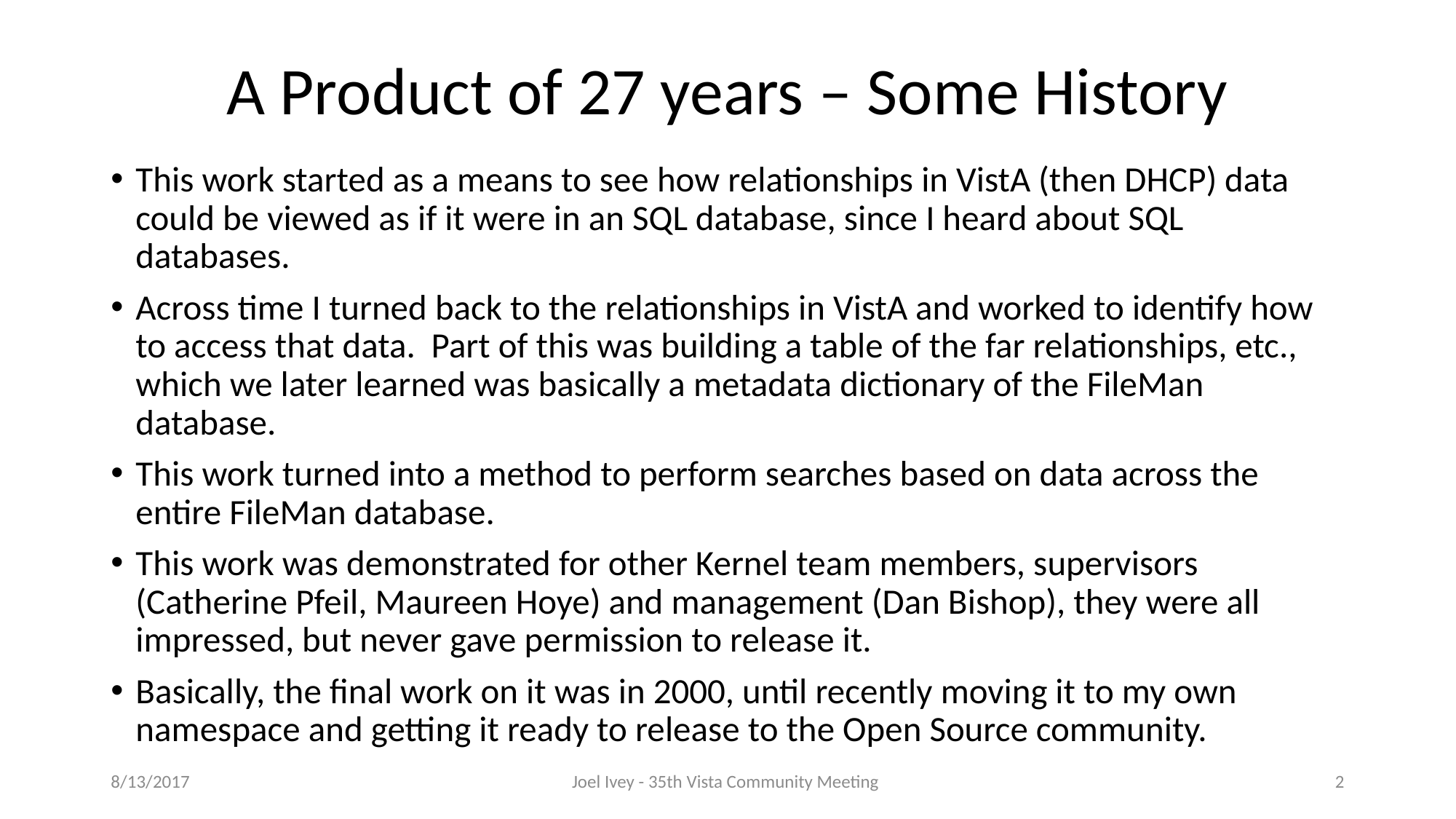

# A Product of 27 years – Some History
This work started as a means to see how relationships in VistA (then DHCP) data could be viewed as if it were in an SQL database, since I heard about SQL databases.
Across time I turned back to the relationships in VistA and worked to identify how to access that data.  Part of this was building a table of the far relationships, etc., which we later learned was basically a metadata dictionary of the FileMan database.
This work turned into a method to perform searches based on data across the entire FileMan database.
This work was demonstrated for other Kernel team members, supervisors (Catherine Pfeil, Maureen Hoye) and management (Dan Bishop), they were all impressed, but never gave permission to release it.
Basically, the final work on it was in 2000, until recently moving it to my own namespace and getting it ready to release to the Open Source community.

8/13/2017
Joel Ivey - 35th Vista Community Meeting
2